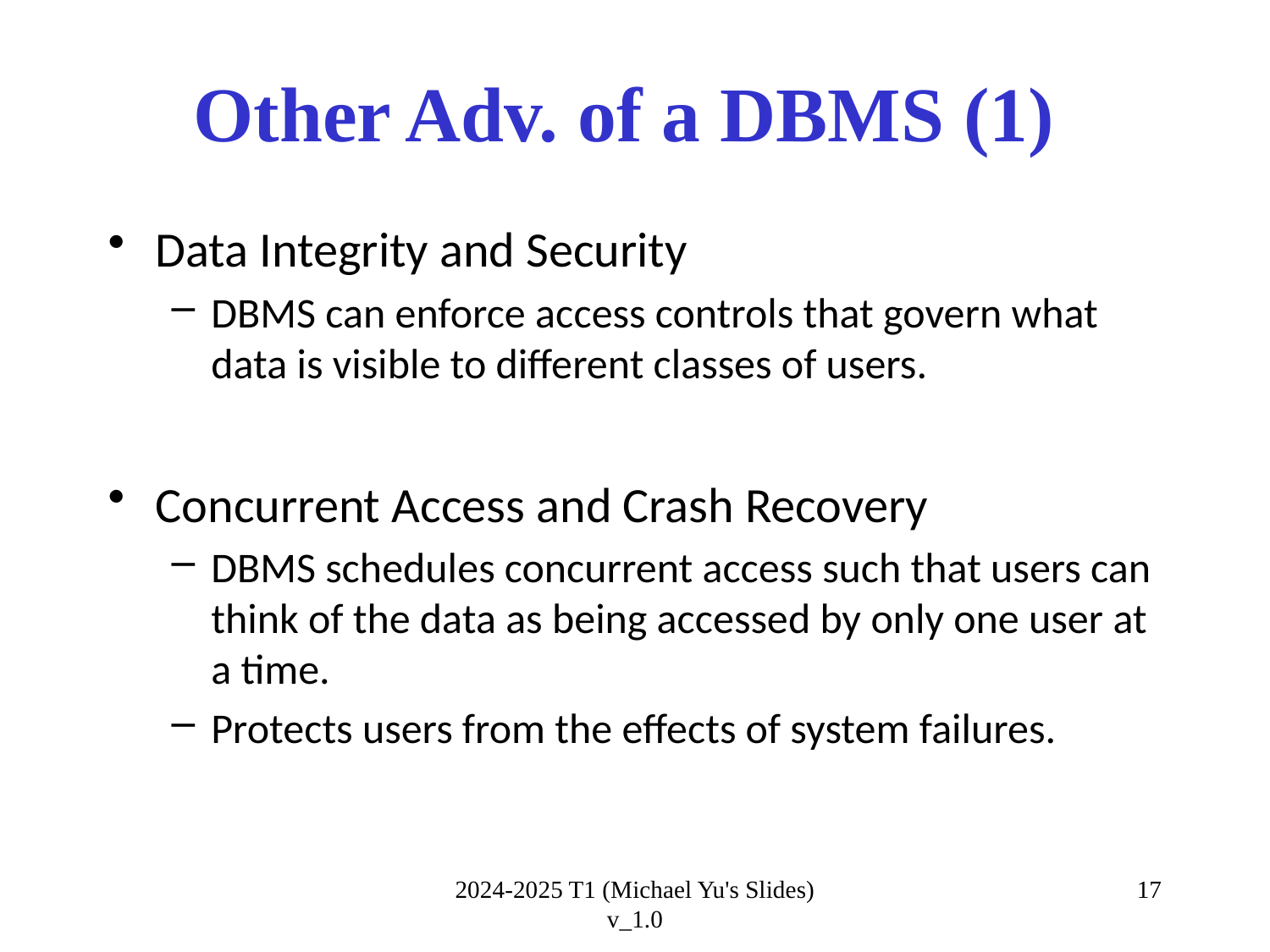

# Other Adv. of a DBMS (1)
Data Integrity and Security
DBMS can enforce access controls that govern what data is visible to different classes of users.

Concurrent Access and Crash Recovery
DBMS schedules concurrent access such that users can think of the data as being accessed by only one user at a time.
Protects users from the effects of system failures.

2024-2025 T1 (Michael Yu's Slides) v_1.0
17